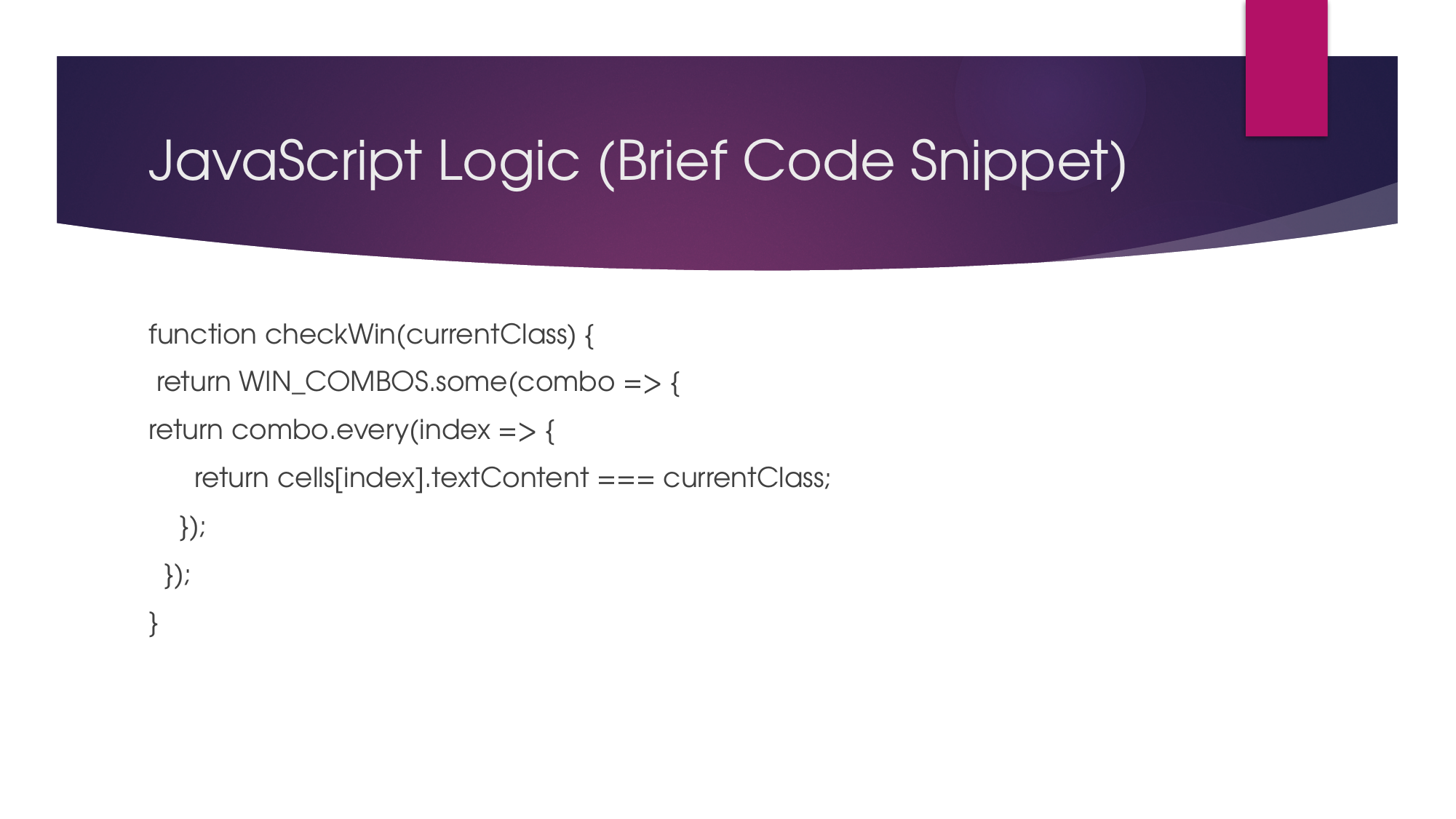

# JavaScript Logic (Brief Code Snippet)
function checkWin(currentClass) {
 return WIN_COMBOS.some(combo => {
return combo.every(index => {
      return cells[index].textContent === currentClass;
    });
  });
}